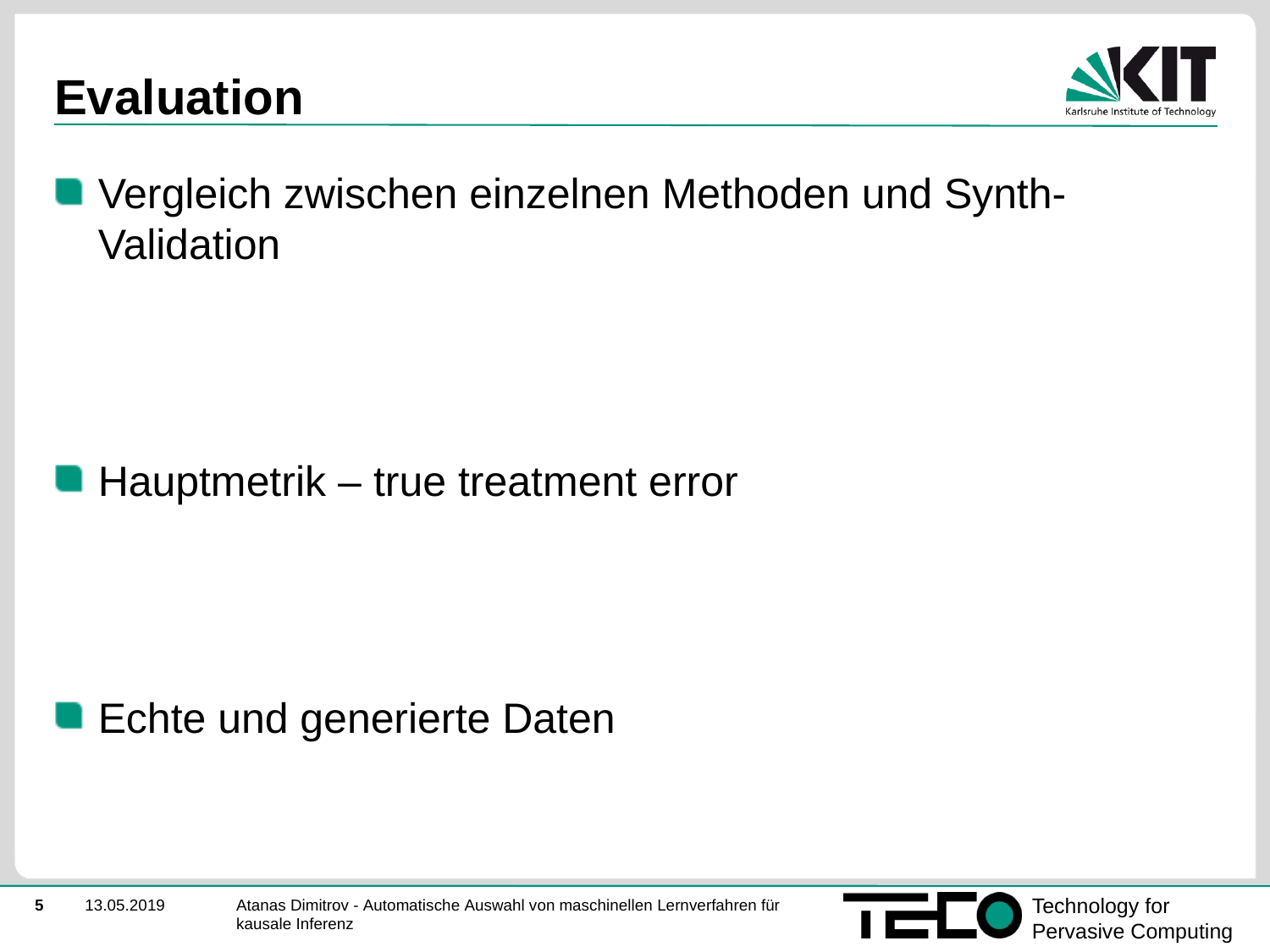

# Evaluation
Vergleich zwischen einzelnen Methoden und Synth-Validation

Hauptmetrik – true treatment error

Echte und generierte Daten
Atanas Dimitrov - Automatische Auswahl von maschinellen Lernverfahren für kausale Inferenz